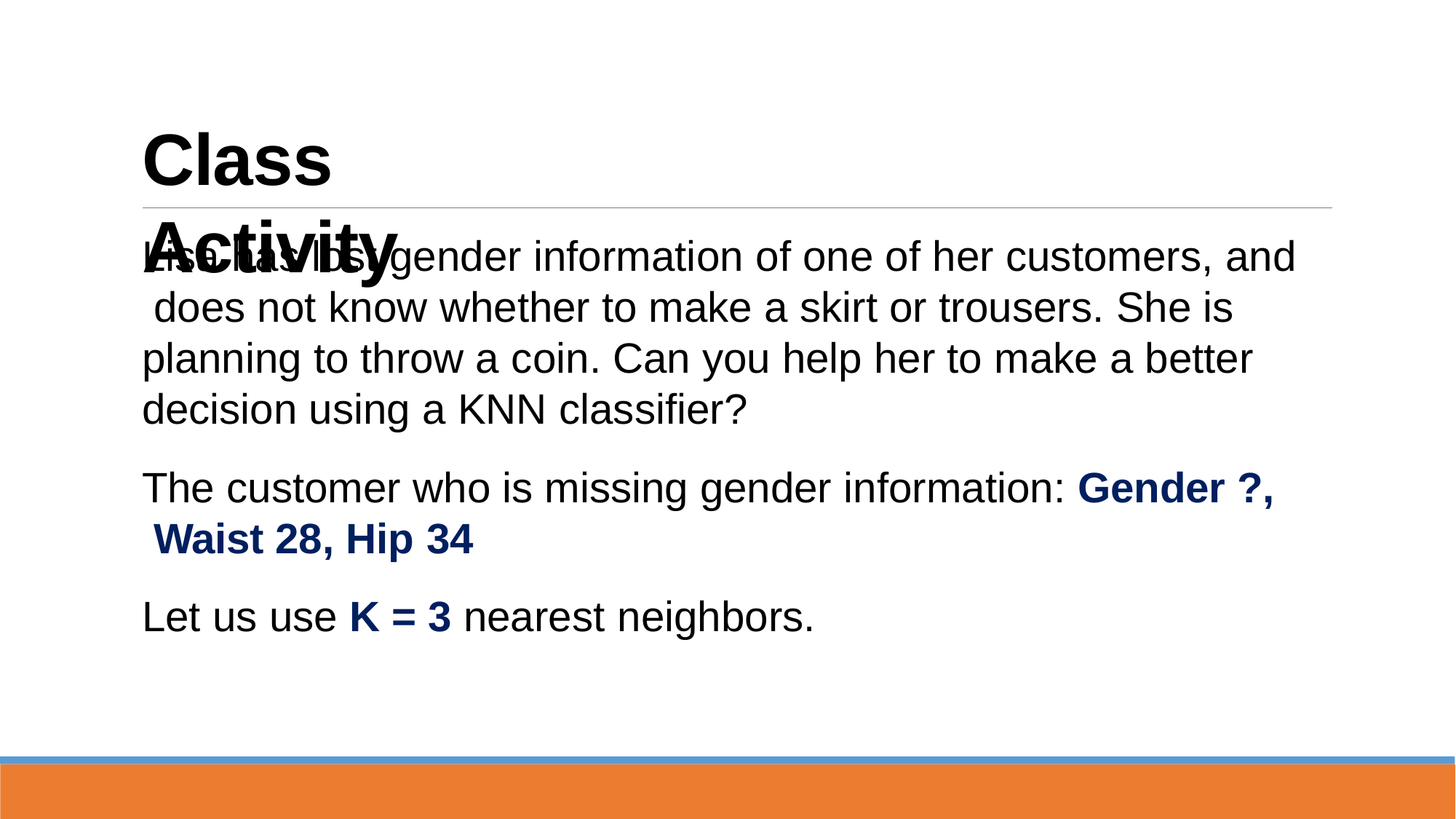

# Class Activity
Lisa has lost gender information of one of her customers, and  does not know whether to make a skirt or trousers. She is  planning to throw a coin. Can you help her to make a better  decision using a KNN classifier?
The customer who is missing gender information: Gender ?,  Waist 28, Hip 34
Let us use K = 3 nearest neighbors.